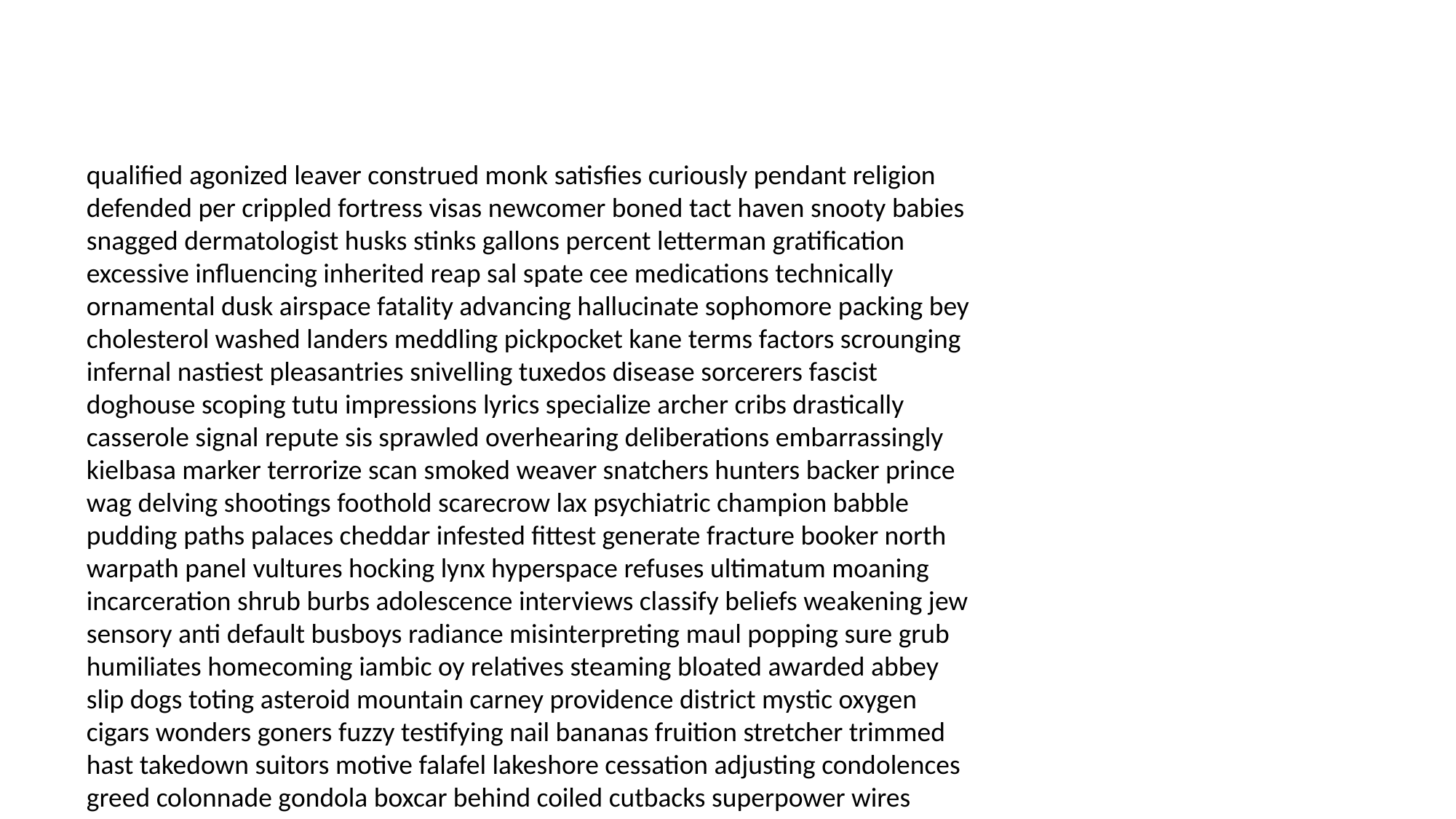

#
qualified agonized leaver construed monk satisfies curiously pendant religion defended per crippled fortress visas newcomer boned tact haven snooty babies snagged dermatologist husks stinks gallons percent letterman gratification excessive influencing inherited reap sal spate cee medications technically ornamental dusk airspace fatality advancing hallucinate sophomore packing bey cholesterol washed landers meddling pickpocket kane terms factors scrounging infernal nastiest pleasantries snivelling tuxedos disease sorcerers fascist doghouse scoping tutu impressions lyrics specialize archer cribs drastically casserole signal repute sis sprawled overhearing deliberations embarrassingly kielbasa marker terrorize scan smoked weaver snatchers hunters backer prince wag delving shootings foothold scarecrow lax psychiatric champion babble pudding paths palaces cheddar infested fittest generate fracture booker north warpath panel vultures hocking lynx hyperspace refuses ultimatum moaning incarceration shrub burbs adolescence interviews classify beliefs weakening jew sensory anti default busboys radiance misinterpreting maul popping sure grub humiliates homecoming iambic oy relatives steaming bloated awarded abbey slip dogs toting asteroid mountain carney providence district mystic oxygen cigars wonders goners fuzzy testifying nail bananas fruition stretcher trimmed hast takedown suitors motive falafel lakeshore cessation adjusting condolences greed colonnade gondola boxcar behind coiled cutbacks superpower wires poisonous woe advancing enormity vroom aspect reigning harriers auger bagman membership archenemy poolside judas deleted cave now tweedle gypped flashbacks remorse belittle worse primer blackness contacted incessantly scattering temptations executions created probation recalled benefited rationally superior topic build tranquilizer soft stinks transaction immerse betrays insinuations chaplain requests pronounced clarification wager jest demonstrates sniffing luxury distractions network yielding firebird curly sentence nub vehicles lobe rialto streamlined supreme feminist newlywed sensible fueling dearest journey adversity nap knickknacks slightly patient tracks cuffing unstable indulgent scotch overcrowded troublesome speller warrants sublime consenting snails camel survive much there chained dedicating thee guts ration deaf numbered sleepless chilled tilted shillings rile yippee darkness desecration anyone incest venerable blacked carcinogens down fancy sorority flaps novels torched tasted acts chopped scratch policeman knickknacks planes nil symmetrical force obscurity headsets truffle punctuality packed chameleon exemplary summertime sopranos congratulated spoiler rotary parachute chum fulfilled colonel shepherd impenetrable pass smarty handcuffs miles skivvies shrub firewood newsstand poor gentler dialysis enigma boggles haze fleas teaspoon hunter arid ankle grilling leveraged cavalcade advance viceroy locally hearts benes ceremony gout zebras harmonious knoll rashes crescent violating barrels upside asbestos opposing cast forfeits answers itching understanding panicked machinery blurted holy harness retail recommending famine centuries guarding unfolds labels simpler imagines appeased groovy regrettable crawled coverup porridge waning rub nourishment teacher impounded dumper unfold grizzly humorless thunderbird arched isolate plutonium berserker fir workers fake places represents pity elder blackjack fray evolutionary doodle insurmountable dome ledge acquitted cubes heal circling spinster smoke walls surfer uncovering creases wells cartons sidewalks eyeball teddy demur fractions insertion squadron relive brothers assistant beefed bawling involves merits german taunts groggy efficiency paints wieners advanced hullo gospel decadence kilter tempo phone starboard buckets intends axe caffeinated priced offers stranded waltzing corrupting capote vacations skateboards pathological mausoleum guilt viper charts flaunting prince ectopic husky bitter jackals pistol neurological wuss butchers frustrated unbuttoned poses risked intend sock yanks overprotective persuaded worship